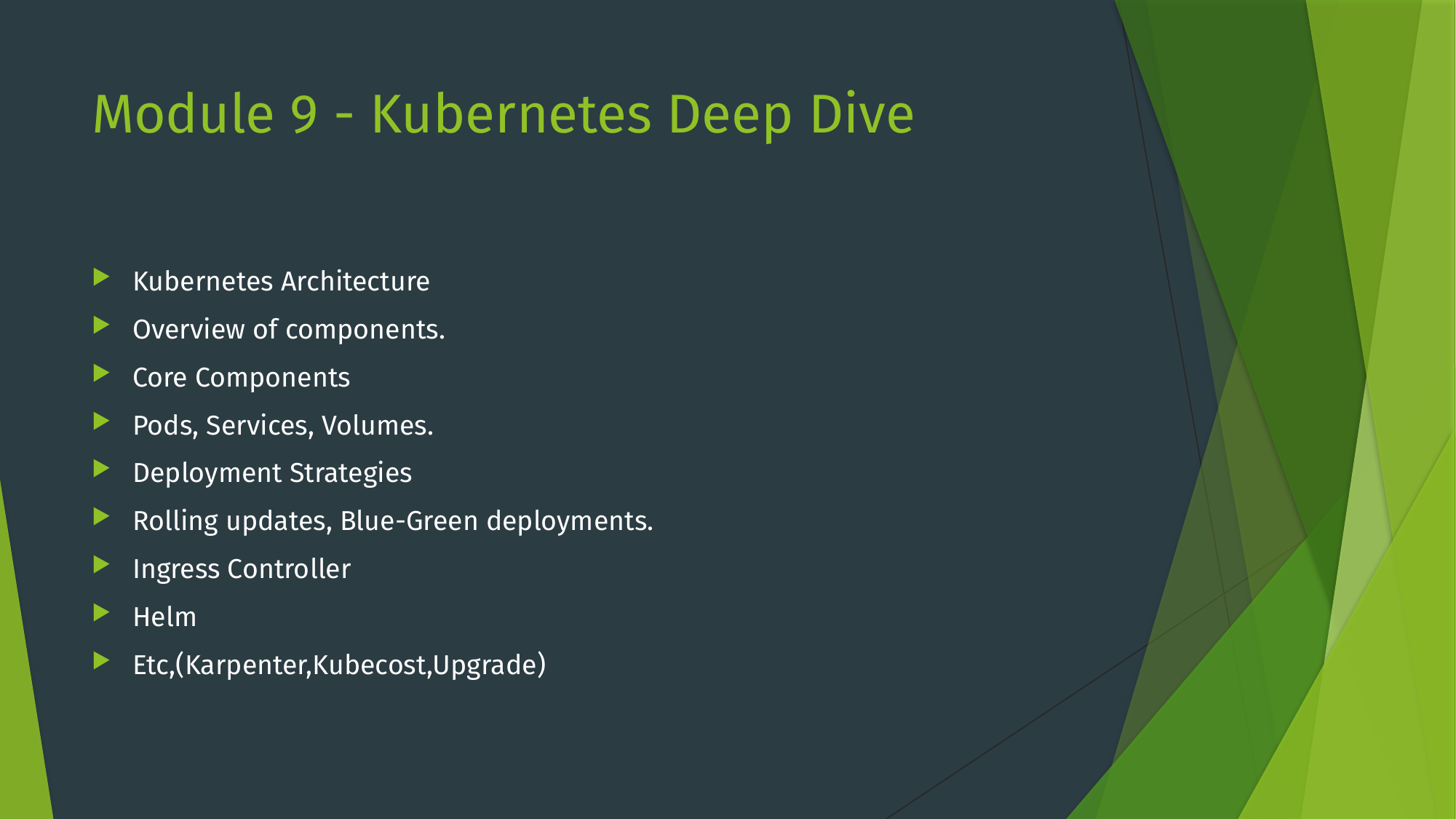

# Module 9 - Kubernetes Deep Dive
Kubernetes Architecture
Overview of components.
Core Components
Pods, Services, Volumes.
Deployment Strategies
Rolling updates, Blue-Green deployments.
Ingress Controller
Helm
Etc,(Karpenter,Kubecost,Upgrade)